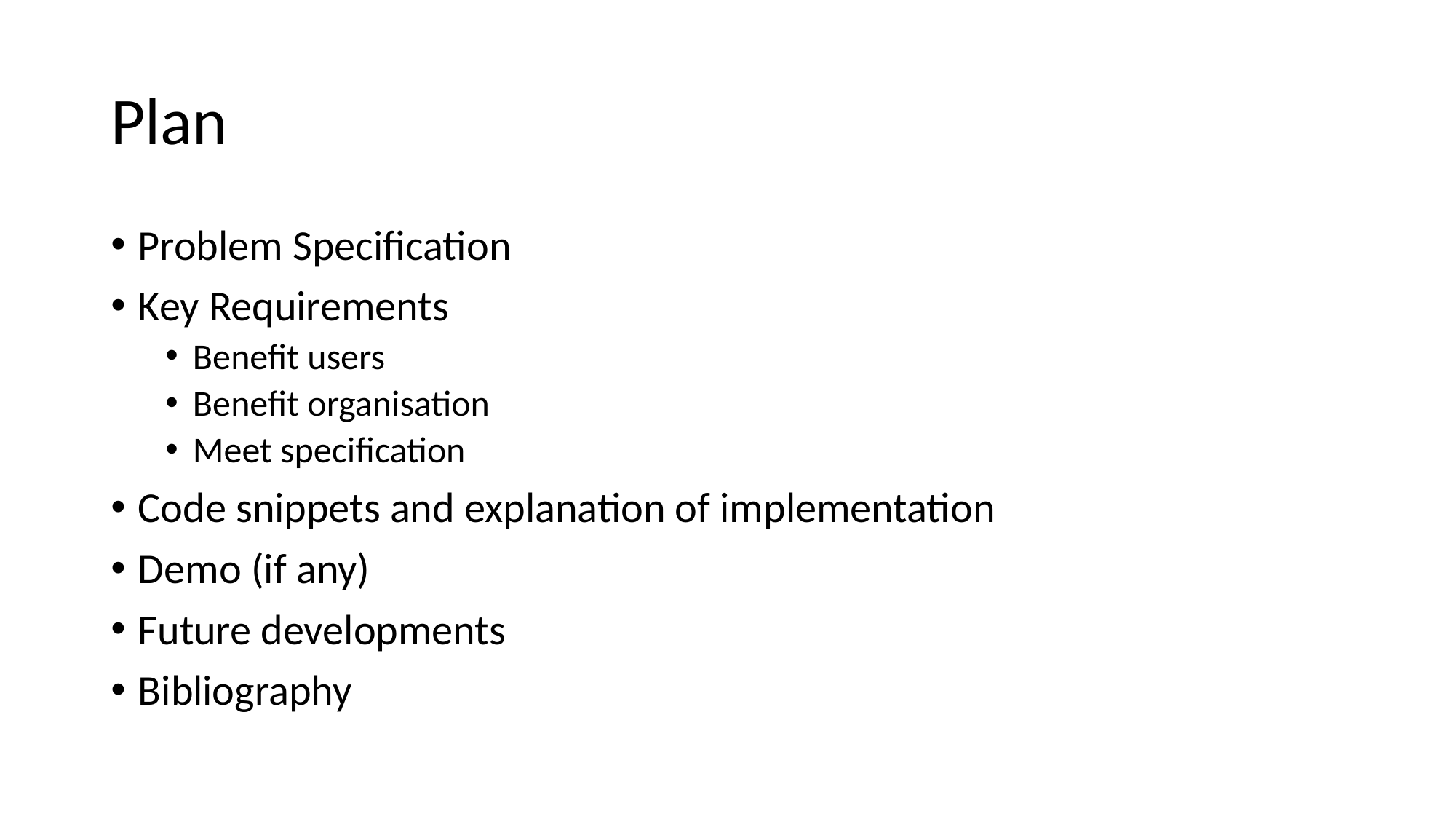

# Plan
Problem Specification
Key Requirements
Benefit users
Benefit organisation
Meet specification
Code snippets and explanation of implementation
Demo (if any)
Future developments
Bibliography